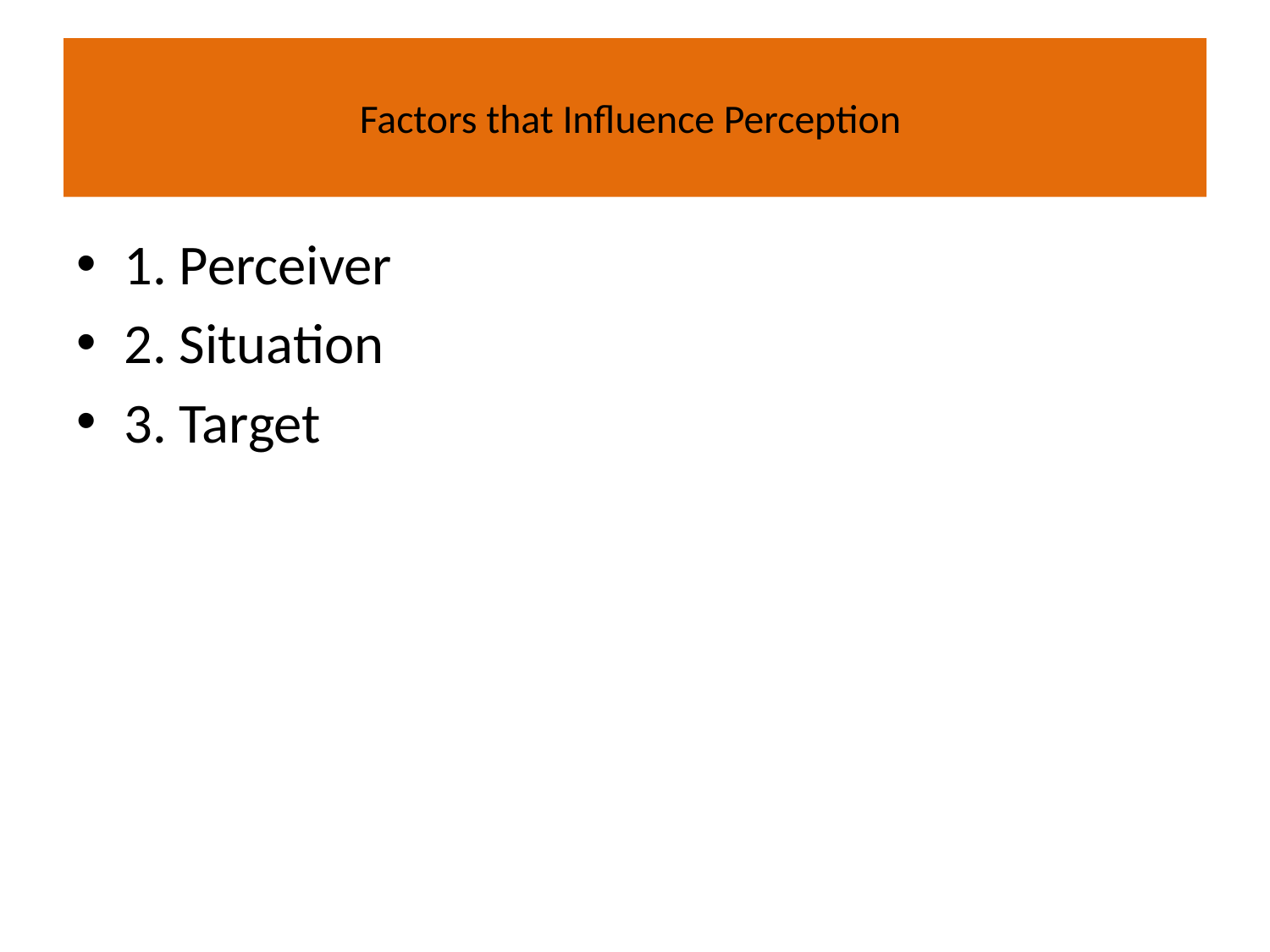

# Factors that Influence Perception
1. Perceiver
2. Situation
3. Target